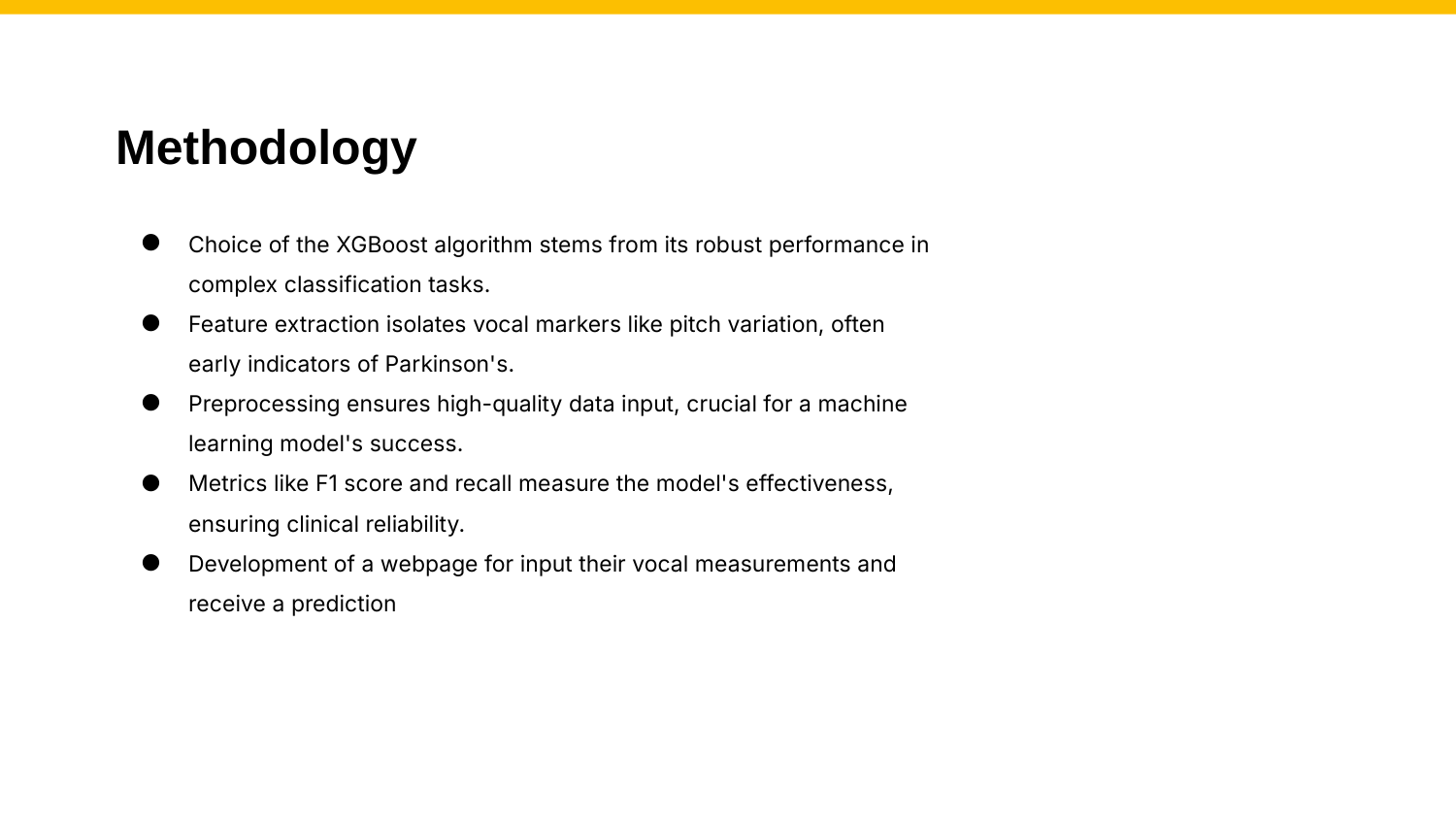

built a website where people may enter their voice measures and receive a forecast
# Methodology
Choice of the XGBoost algorithm stems from its robust performance in complex classification tasks.
Feature extraction isolates vocal markers like pitch variation, often early indicators of Parkinson's.
Preprocessing ensures high-quality data input, crucial for a machine learning model's success.
Metrics like F1 score and recall measure the model's effectiveness, ensuring clinical reliability.
Development of a webpage for input their vocal measurements and receive a prediction
Photo by Pexels